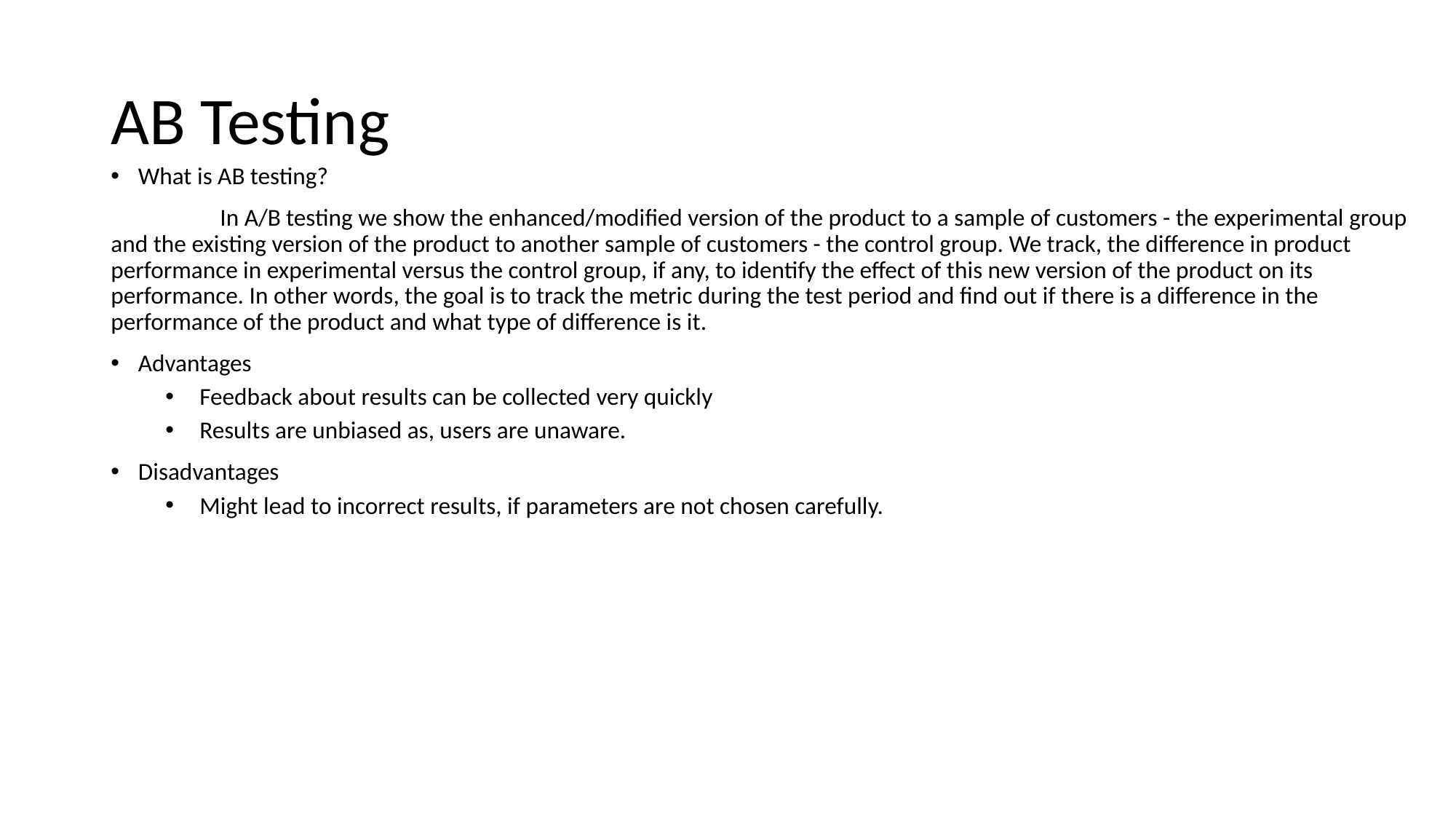

# AB Testing
What is AB testing?
	In A/B testing we show the enhanced/modified version of the product to a sample of customers - the experimental group and the existing version of the product to another sample of customers - the control group. We track, the difference in product performance in experimental versus the control group, if any, to identify the effect of this new version of the product on its performance. In other words, the goal is to track the metric during the test period and find out if there is a difference in the performance of the product and what type of difference is it.
Advantages
Feedback about results can be collected very quickly
Results are unbiased as, users are unaware.
Disadvantages
Might lead to incorrect results, if parameters are not chosen carefully.